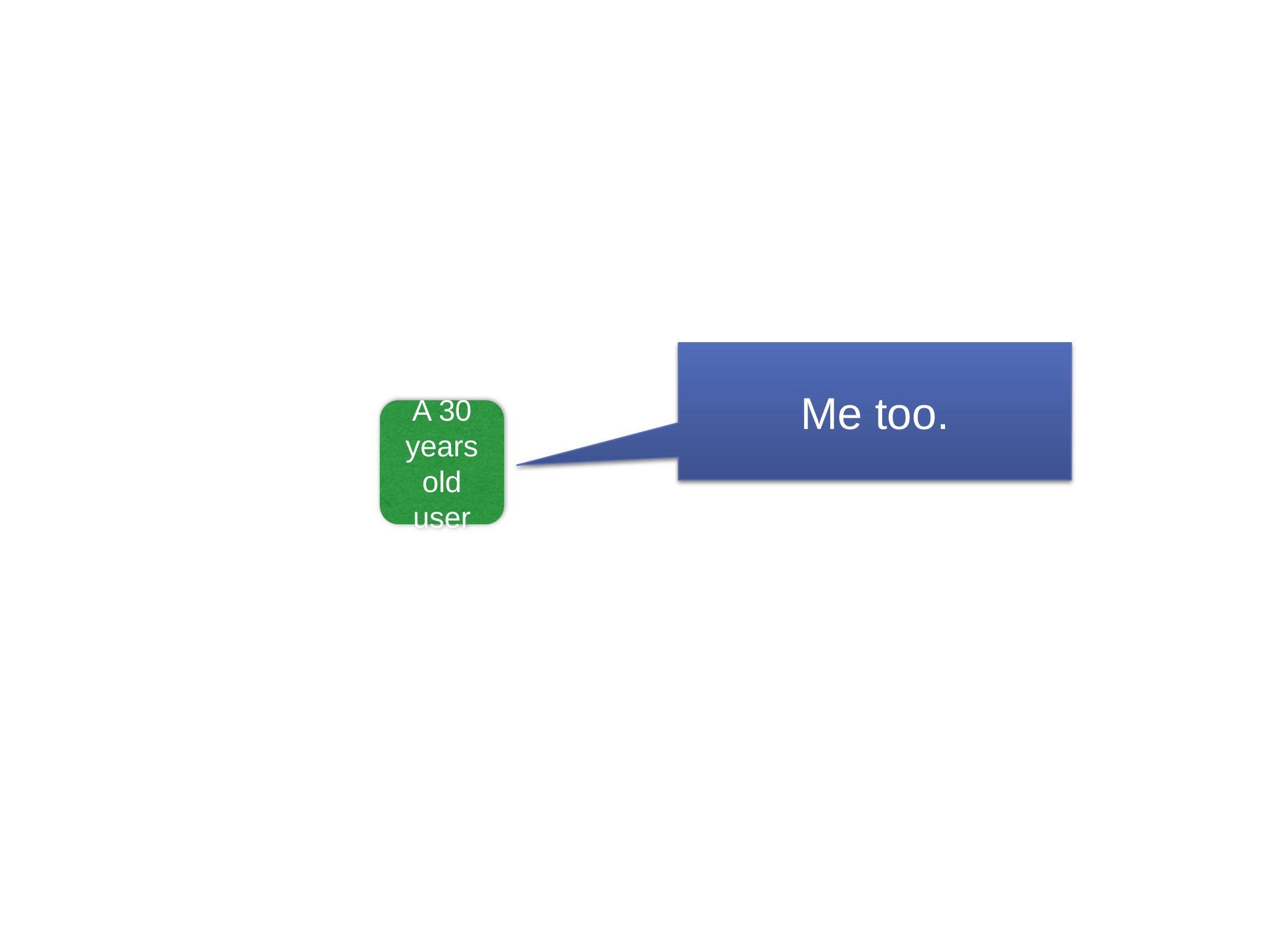

#

Me too.
A 30 years old user